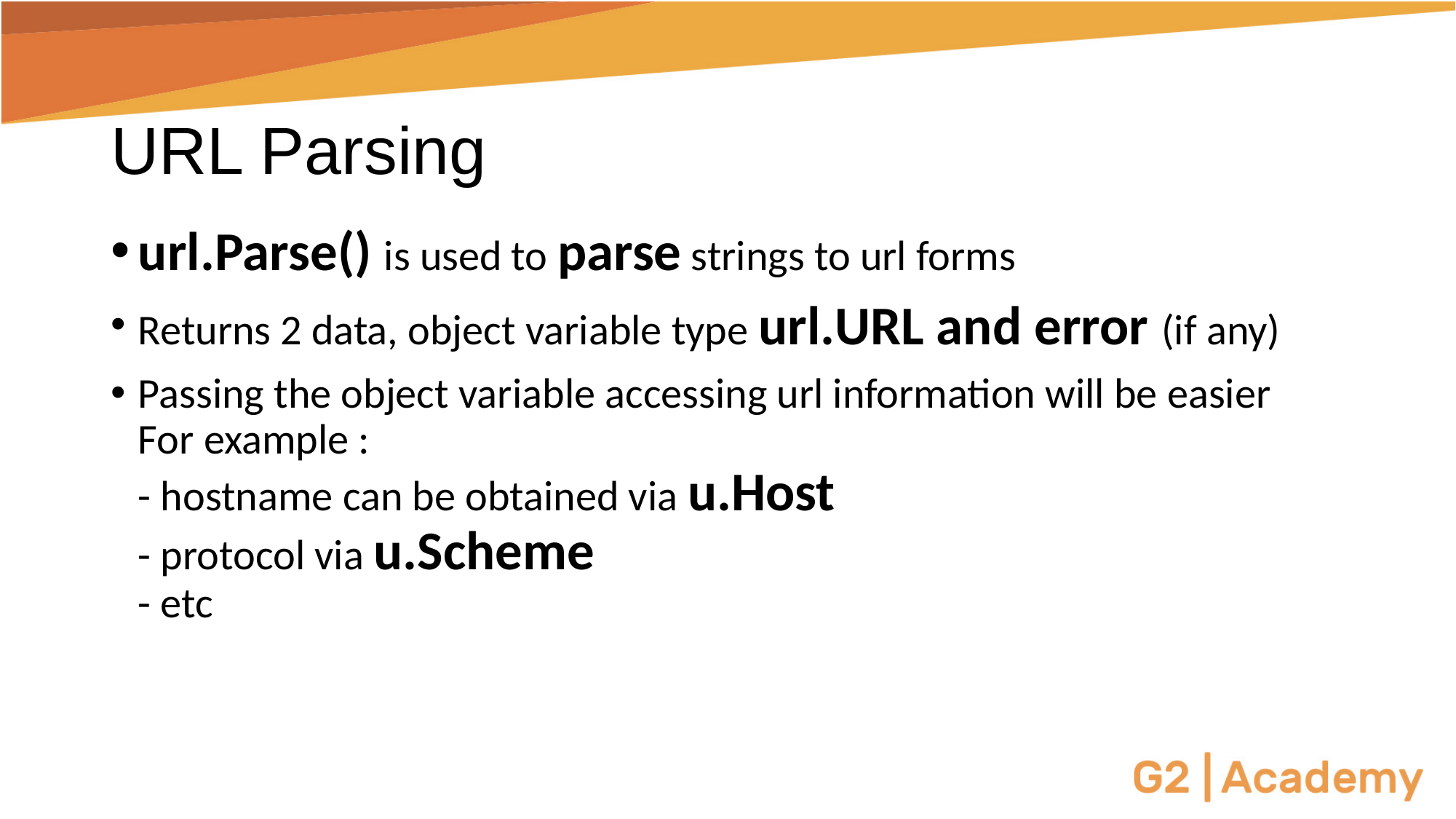

# URL Parsing
url.Parse() is used to parse strings to url forms
Returns 2 data, object variable type url.URL and error (if any)
Passing the object variable accessing url information will be easier
For example :
- hostname can be obtained via u.Host
- protocol via u.Scheme
- etc